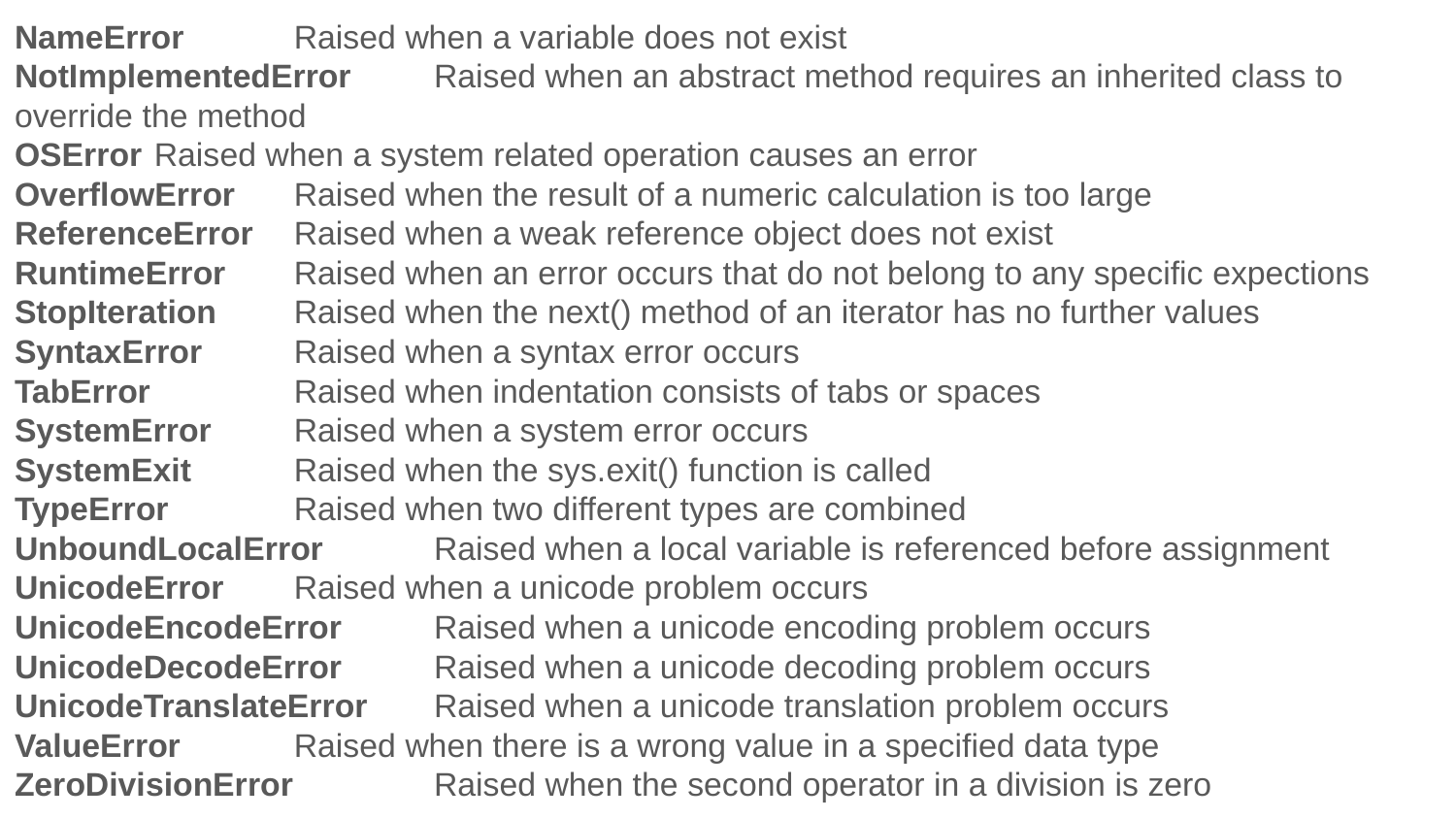

NameError 	Raised when a variable does not exist
NotImplementedError 	Raised when an abstract method requires an inherited class to override the method
OSError 	Raised when a system related operation causes an error
OverflowError 	Raised when the result of a numeric calculation is too large
ReferenceError 	Raised when a weak reference object does not exist
RuntimeError 	Raised when an error occurs that do not belong to any specific expections
StopIteration 	Raised when the next() method of an iterator has no further values
SyntaxError 	Raised when a syntax error occurs
TabError 	Raised when indentation consists of tabs or spaces
SystemError 	Raised when a system error occurs
SystemExit 	Raised when the sys.exit() function is called
TypeError 	Raised when two different types are combined
UnboundLocalError 	Raised when a local variable is referenced before assignment
UnicodeError 	Raised when a unicode problem occurs
UnicodeEncodeError 	Raised when a unicode encoding problem occurs
UnicodeDecodeError 	Raised when a unicode decoding problem occurs
UnicodeTranslateError 	Raised when a unicode translation problem occurs
ValueError 	Raised when there is a wrong value in a specified data type
ZeroDivisionError 	Raised when the second operator in a division is zero